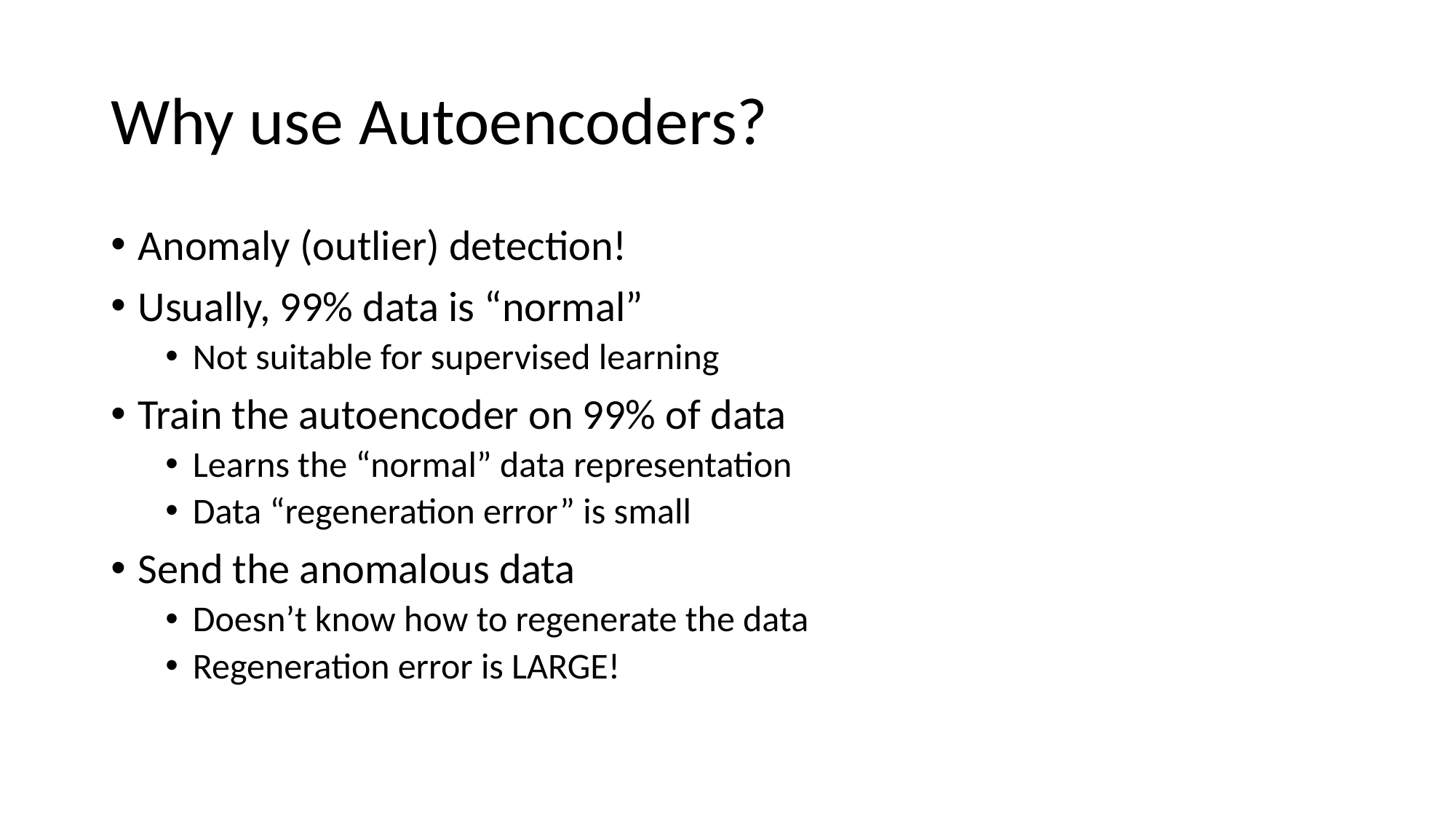

# Why use Autoencoders?
Anomaly (outlier) detection!
Usually, 99% data is “normal”
Not suitable for supervised learning
Train the autoencoder on 99% of data
Learns the “normal” data representation
Data “regeneration error” is small
Send the anomalous data
Doesn’t know how to regenerate the data
Regeneration error is LARGE!